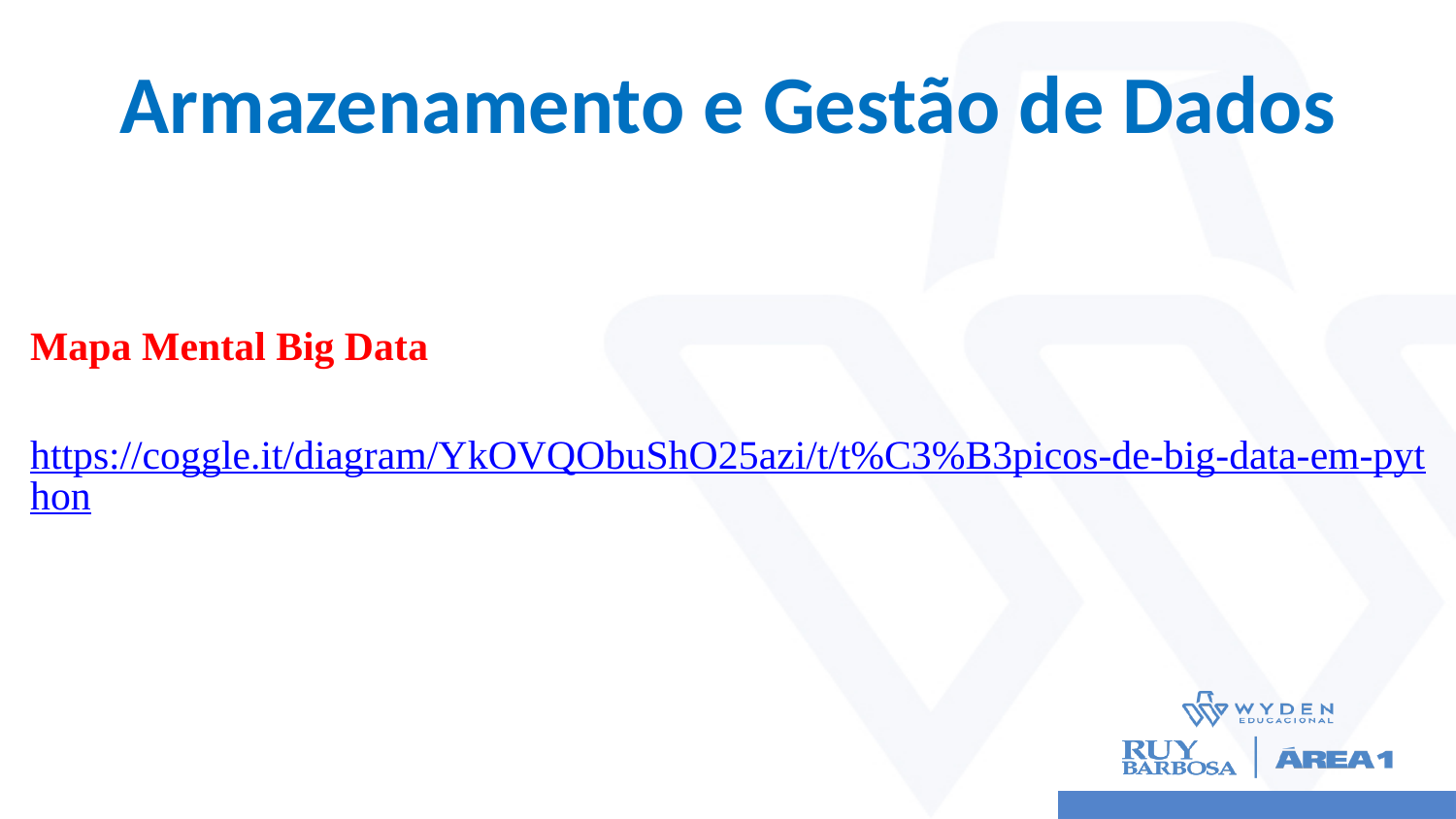

# Armazenamento e Gestão de Dados

Mapa Mental Big Data
		https://coggle.it/diagram/YkOVQObuShO25azi/t/t%C3%B3picos-de-big-data-em-python